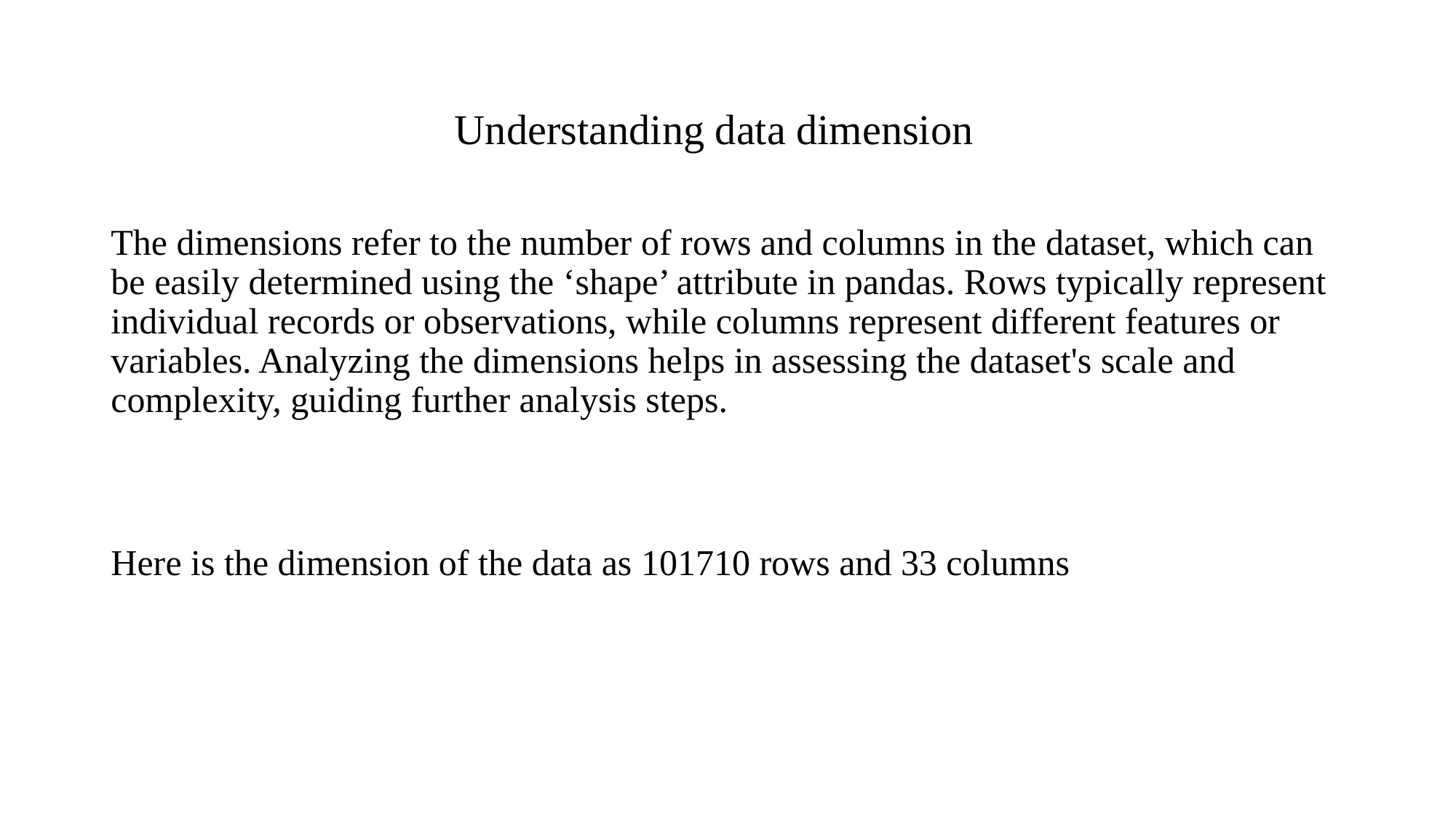

# Understanding data dimension
The dimensions refer to the number of rows and columns in the dataset, which can be easily determined using the ‘shape’ attribute in pandas. Rows typically represent individual records or observations, while columns represent different features or variables. Analyzing the dimensions helps in assessing the dataset's scale and complexity, guiding further analysis steps.

Here is the dimension of the data as 101710 rows and 33 columns